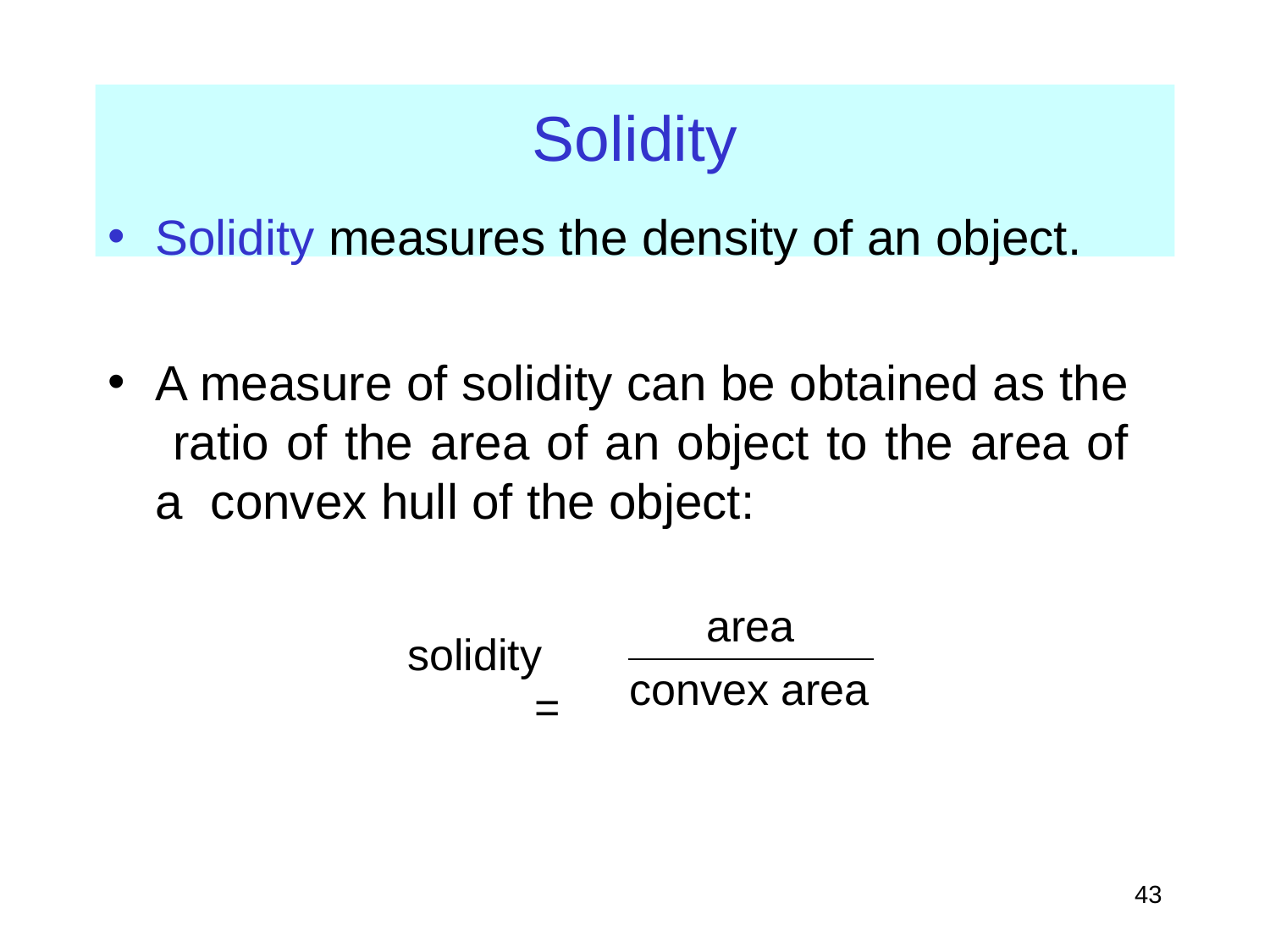

# Solidity
Solidity measures the density of an object.

A measure of solidity can be obtained as the  ratio of the area of an object to the area of a  convex hull of the object:
area
solidity	=

convex area
43